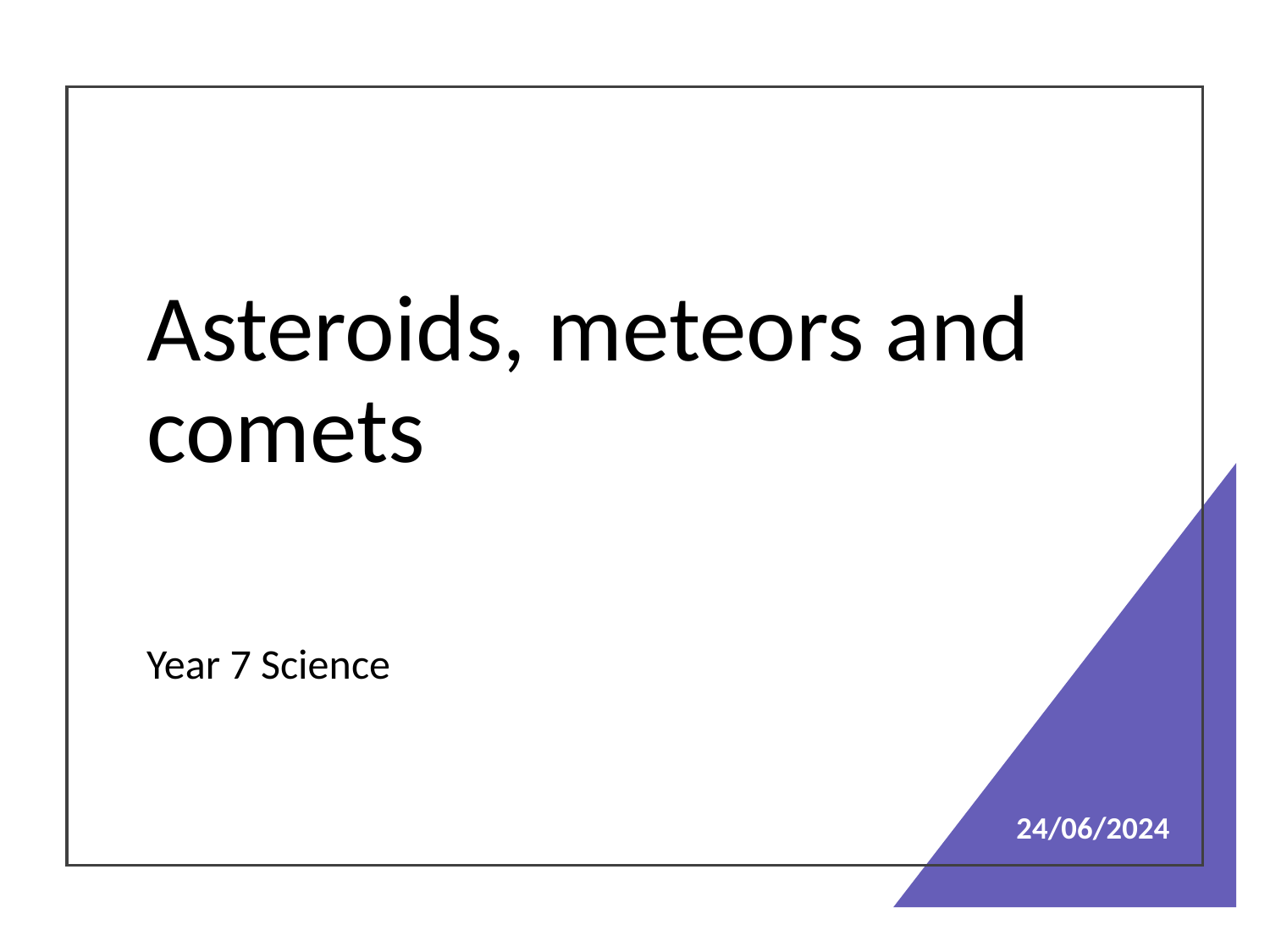

# Asteroids, meteors and comets

Year 7 Science

24/06/2024